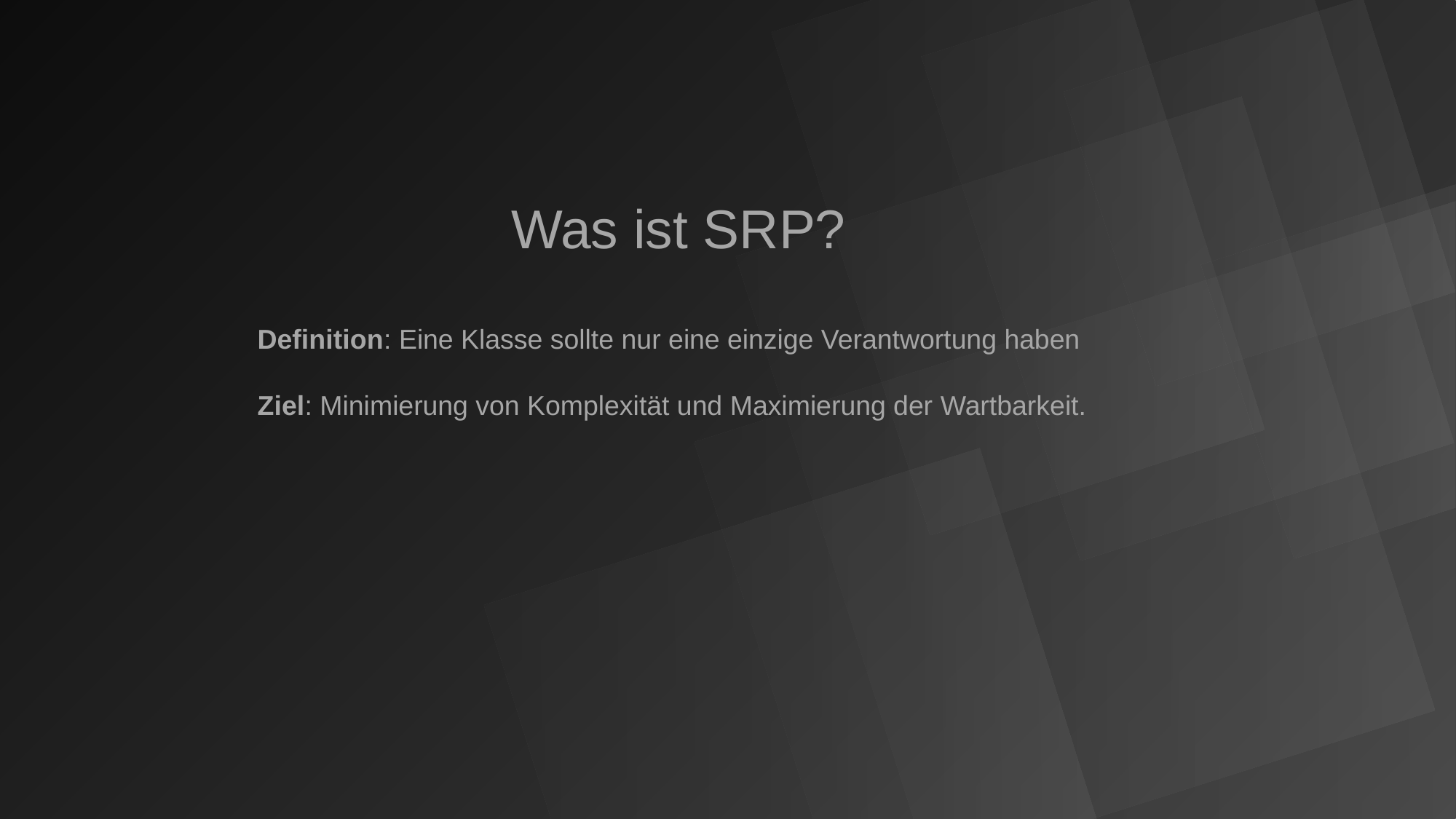

Was ist SRP?
Definition: Eine Klasse sollte nur eine einzige Verantwortung haben

Ziel: Minimierung von Komplexität und Maximierung der Wartbarkeit.